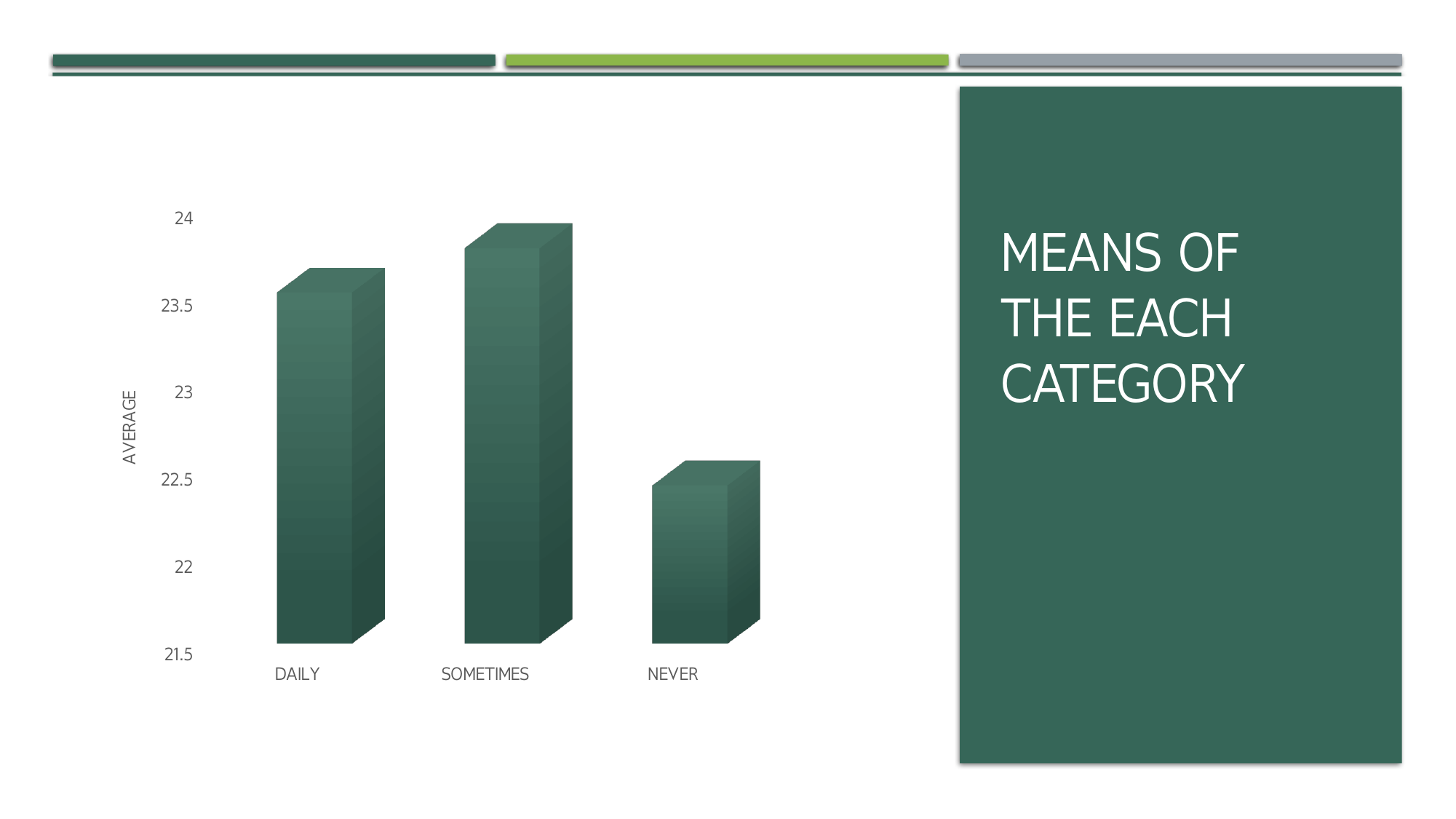

[unsupported chart]

# MEANS OF THE EACH CATEGORY